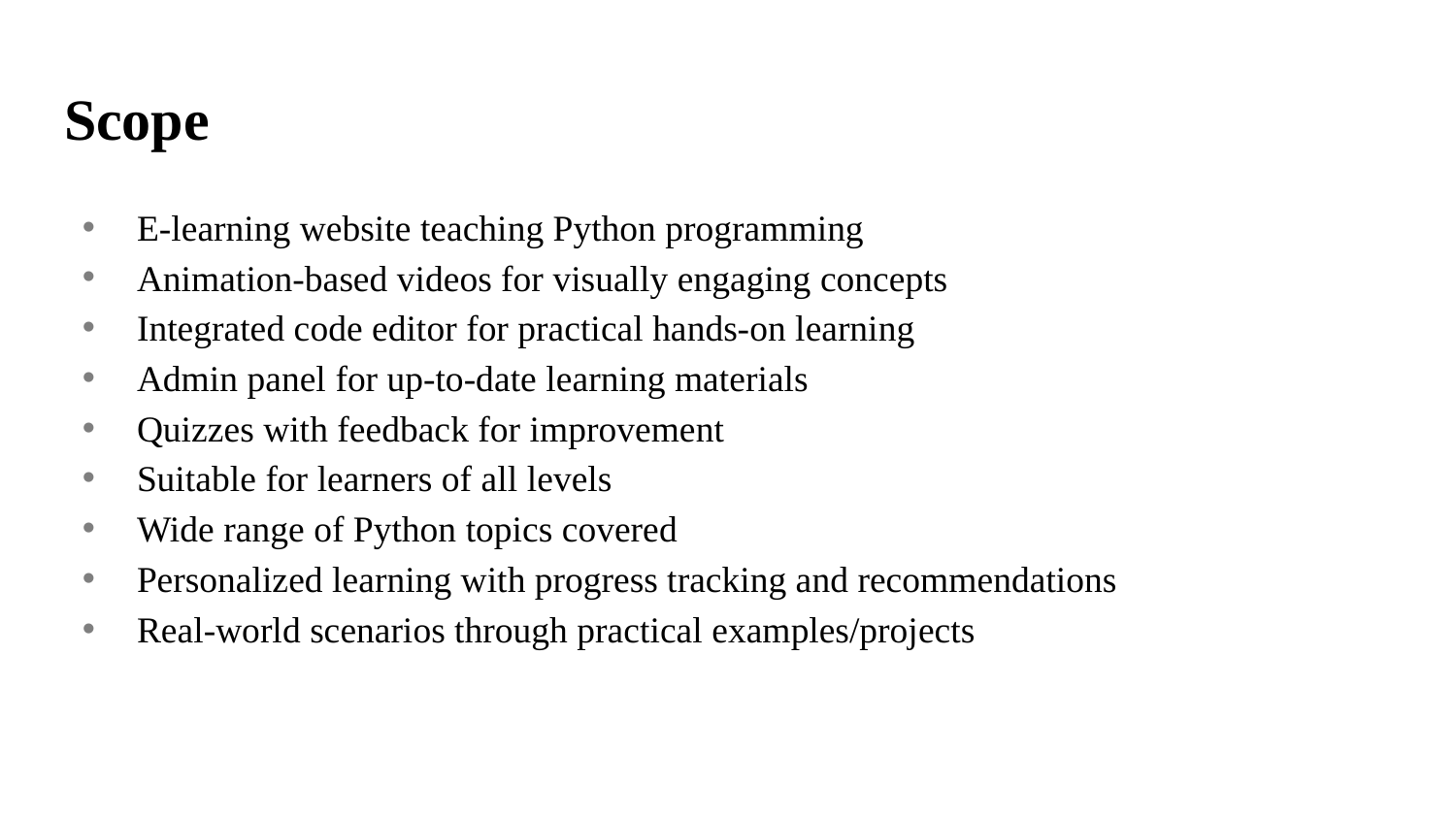

# Scope
E-learning website teaching Python programming
Animation-based videos for visually engaging concepts
Integrated code editor for practical hands-on learning
Admin panel for up-to-date learning materials
Quizzes with feedback for improvement
Suitable for learners of all levels
Wide range of Python topics covered
Personalized learning with progress tracking and recommendations
Real-world scenarios through practical examples/projects